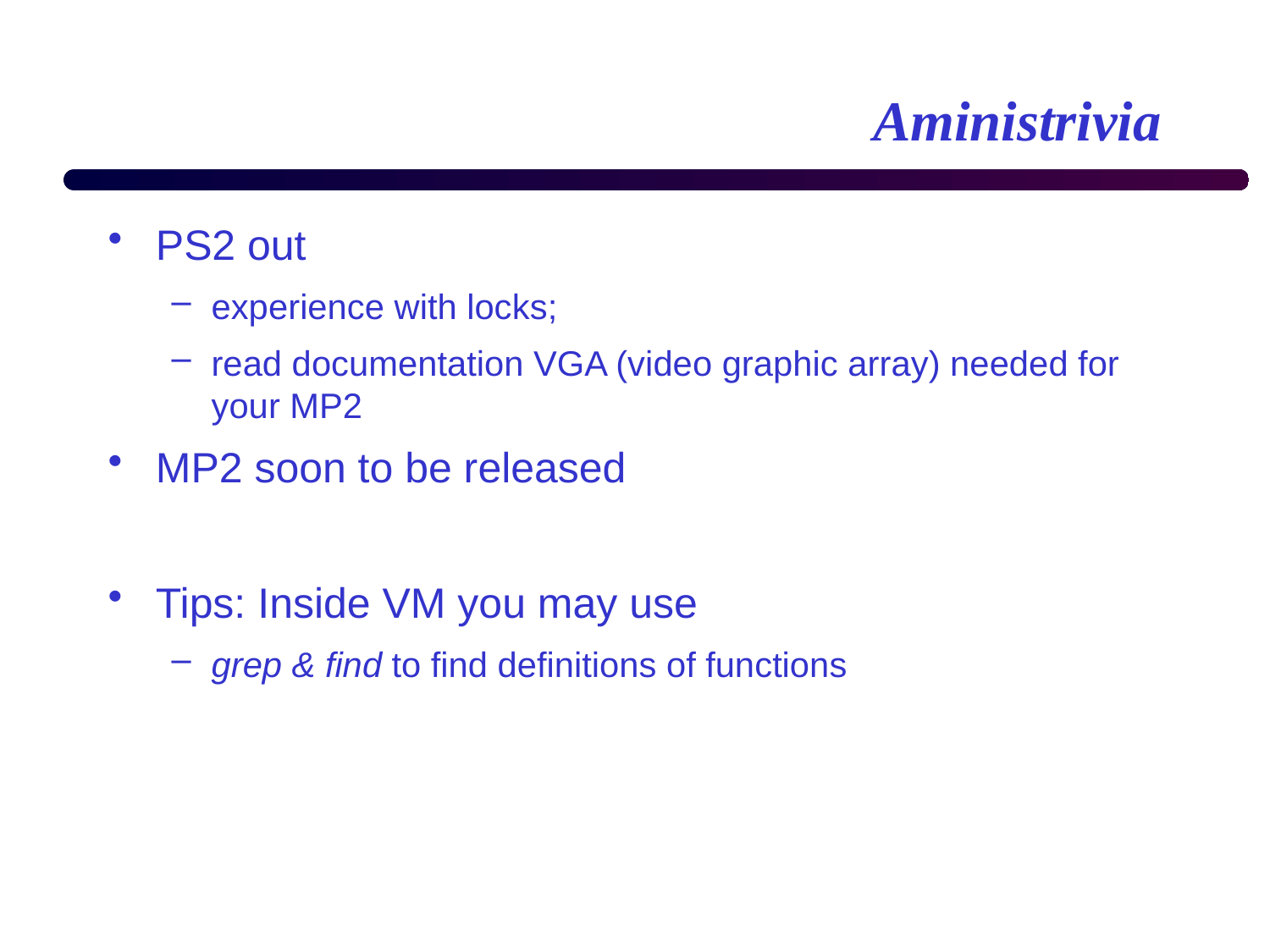

# Aministrivia
PS2 out
experience with locks;
read documentation VGA (video graphic array) needed for your MP2
MP2 soon to be released

Tips: Inside VM you may use
grep & find to find definitions of functions